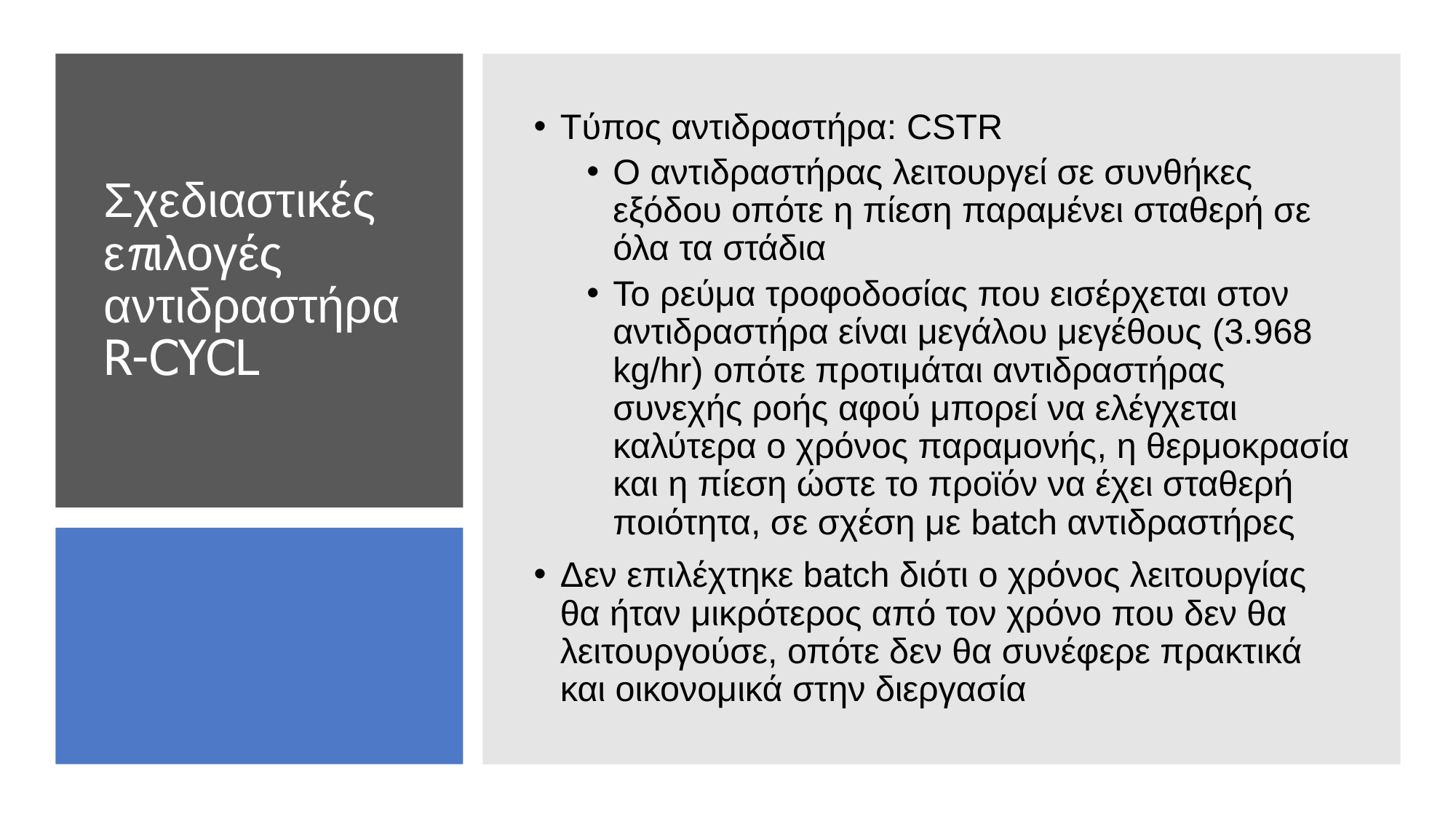

Τύπος αντιδραστήρα: CSTR
Ο αντιδραστήρας λειτουργεί σε συνθήκες εξόδου οπότε η πίεση παραμένει σταθερή σε όλα τα στάδια
Το ρεύμα τροφοδοσίας που εισέρχεται στον αντιδραστήρα είναι μεγάλου μεγέθους (3.968 kg/hr) οπότε προτιμάται αντιδραστήρας συνεχής ροής αφού μπορεί να ελέγχεται καλύτερα ο χρόνος παραμονής, η θερμοκρασία και η πίεση ώστε το προϊόν να έχει σταθερή ποιότητα, σε σχέση με batch αντιδραστήρες
Δεν επιλέχτηκε batch διότι ο χρόνος λειτουργίας θα ήταν μικρότερος από τον χρόνο που δεν θα λειτουργούσε, οπότε δεν θα συνέφερε πρακτικά και οικονομικά στην διεργασία
# Σχεδιαστικές επιλογές αντιδραστήρα R-CYCL